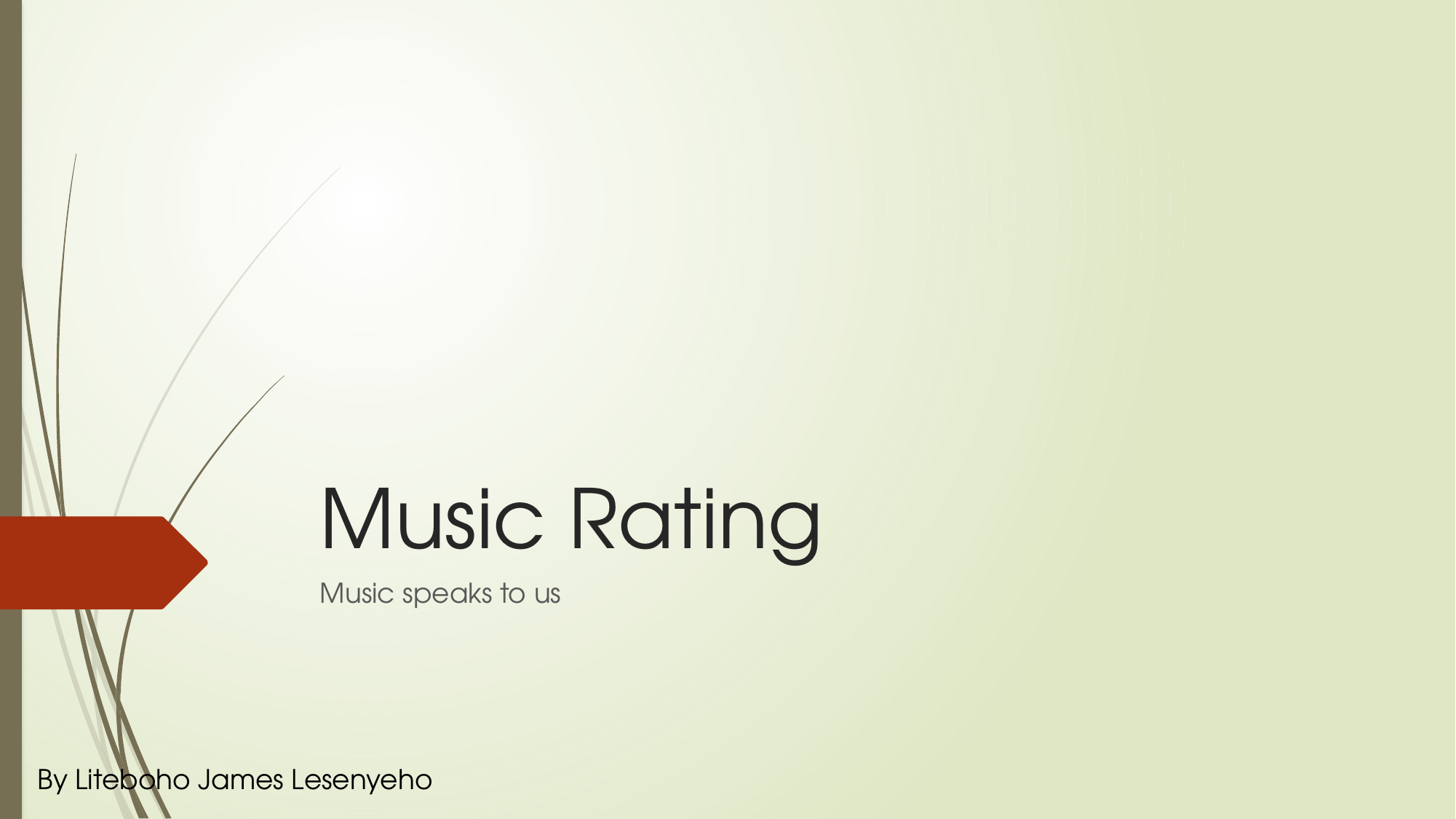

# Music Rating
Music speaks to us
By Liteboho James Lesenyeho